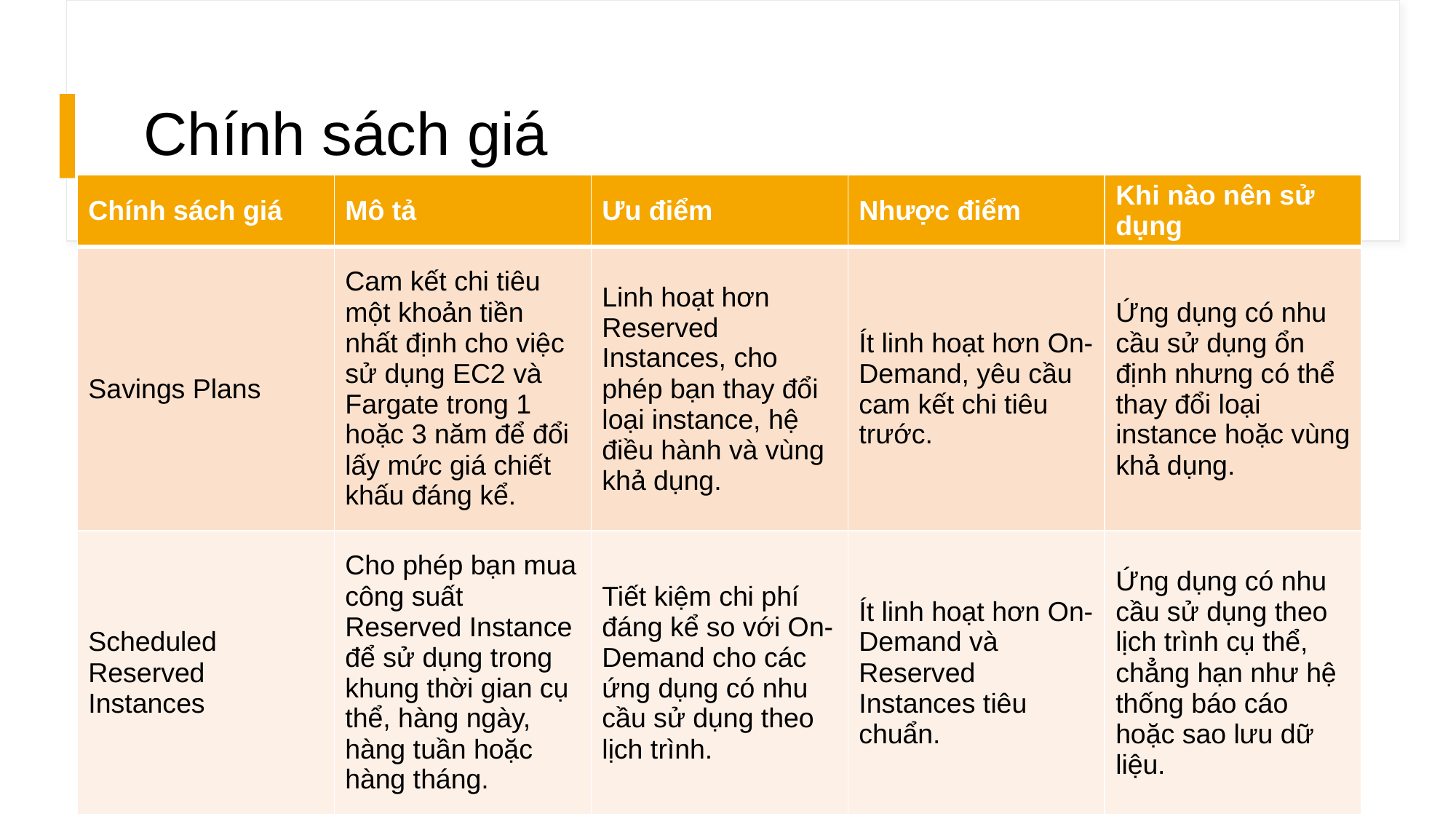

# Chính sách giá
| Chính sách giá | Mô tả | Ưu điểm | Nhược điểm | Khi nào nên sử dụng |
| --- | --- | --- | --- | --- |
| Savings Plans | Cam kết chi tiêu một khoản tiền nhất định cho việc sử dụng EC2 và Fargate trong 1 hoặc 3 năm để đổi lấy mức giá chiết khấu đáng kể. | Linh hoạt hơn Reserved Instances, cho phép bạn thay đổi loại instance, hệ điều hành và vùng khả dụng. | Ít linh hoạt hơn On-Demand, yêu cầu cam kết chi tiêu trước. | Ứng dụng có nhu cầu sử dụng ổn định nhưng có thể thay đổi loại instance hoặc vùng khả dụng. |
| Scheduled Reserved Instances | Cho phép bạn mua công suất Reserved Instance để sử dụng trong khung thời gian cụ thể, hàng ngày, hàng tuần hoặc hàng tháng. | Tiết kiệm chi phí đáng kể so với On-Demand cho các ứng dụng có nhu cầu sử dụng theo lịch trình. | Ít linh hoạt hơn On-Demand và Reserved Instances tiêu chuẩn. | Ứng dụng có nhu cầu sử dụng theo lịch trình cụ thể, chẳng hạn như hệ thống báo cáo hoặc sao lưu dữ liệu. |
12